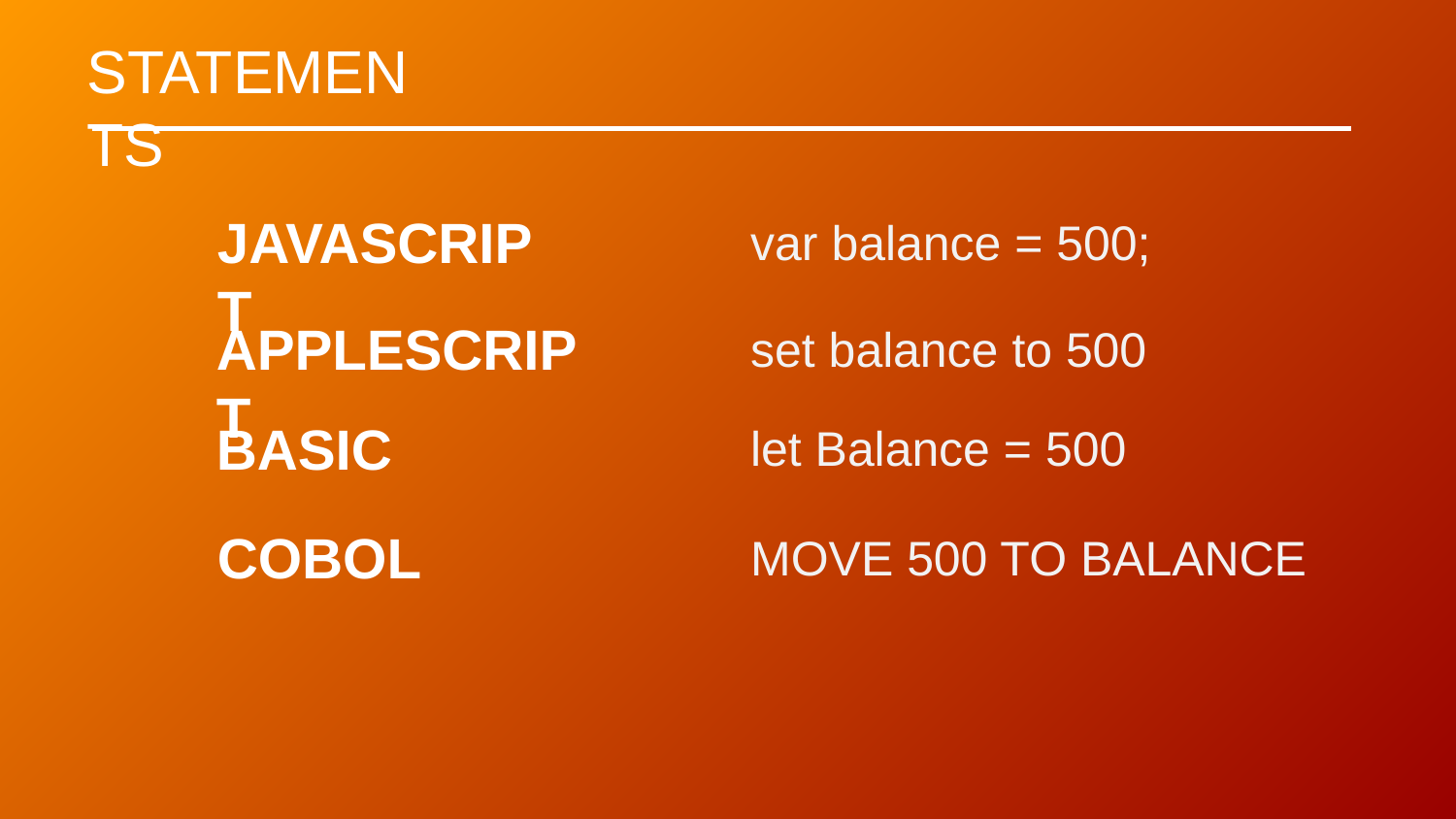

STATEMENTS
JAVASCRIPT
var balance = 500;
APPLESCRIPT
set balance to 500
BASIC
let Balance = 500
COBOL
MOVE 500 TO BALANCE